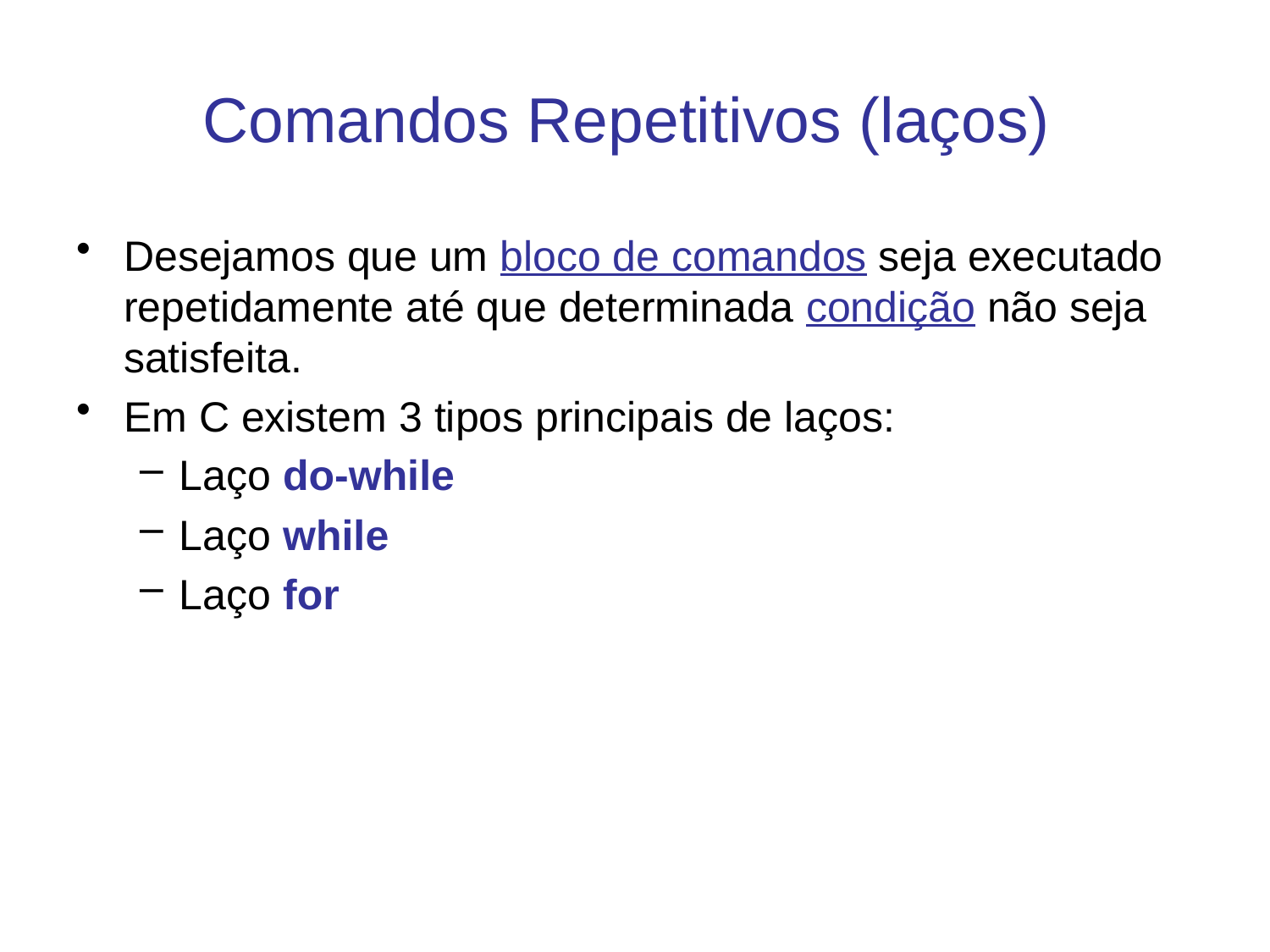

# Comandos Repetitivos (laços)
Desejamos que um bloco de comandos seja executado repetidamente até que determinada condição não seja satisfeita.
Em C existem 3 tipos principais de laços:
Laço do-while
Laço while
Laço for